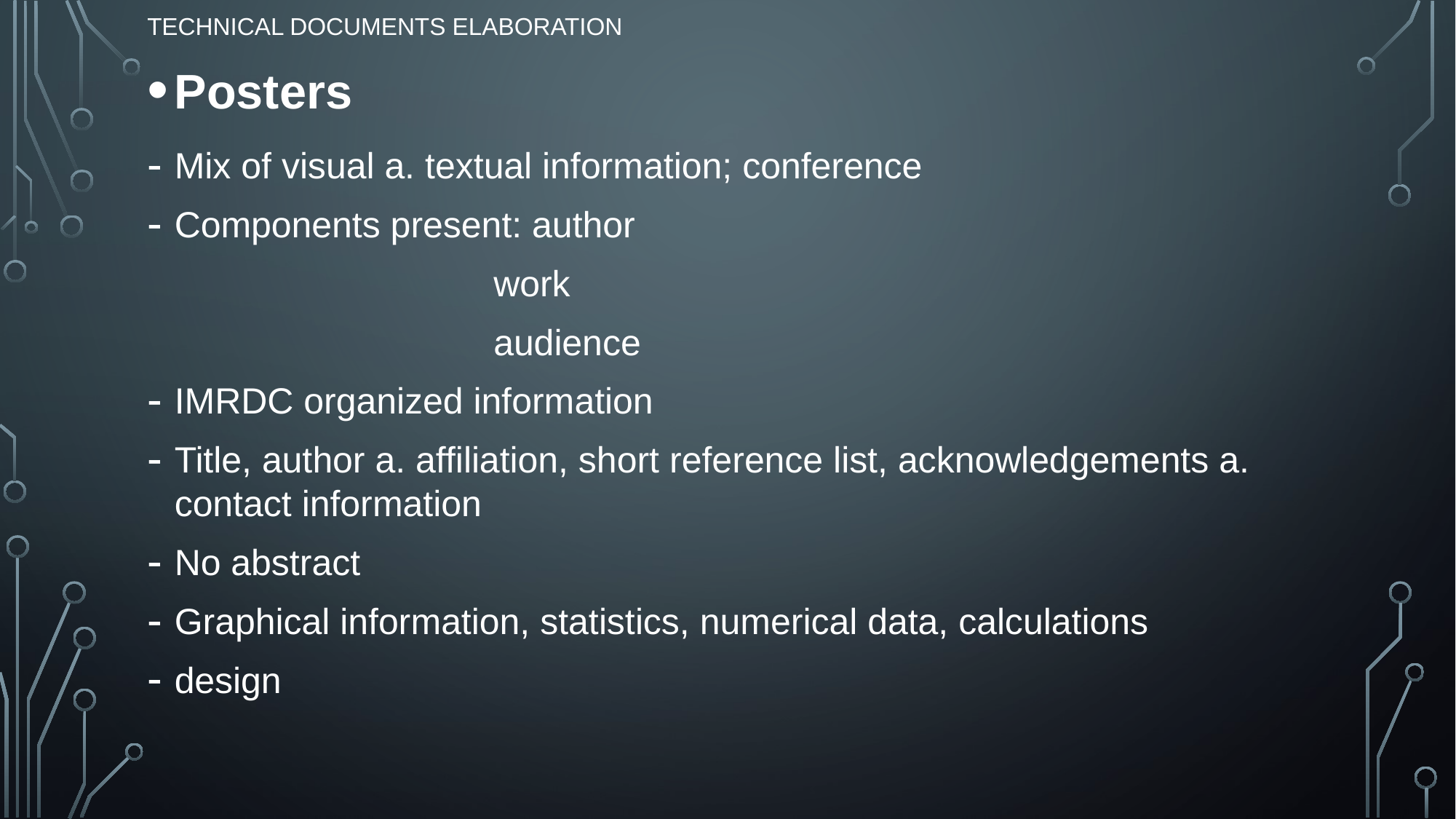

# TECHNICAL DOCUMENTS ELABORATION
Posters
Mix of visual a. textual information; conference
Components present: author
                                  work
                                  audience
IMRDC organized information
Title, author a. affiliation, short reference list, acknowledgements a. contact information
No abstract
Graphical information, statistics, numerical data, calculations
design